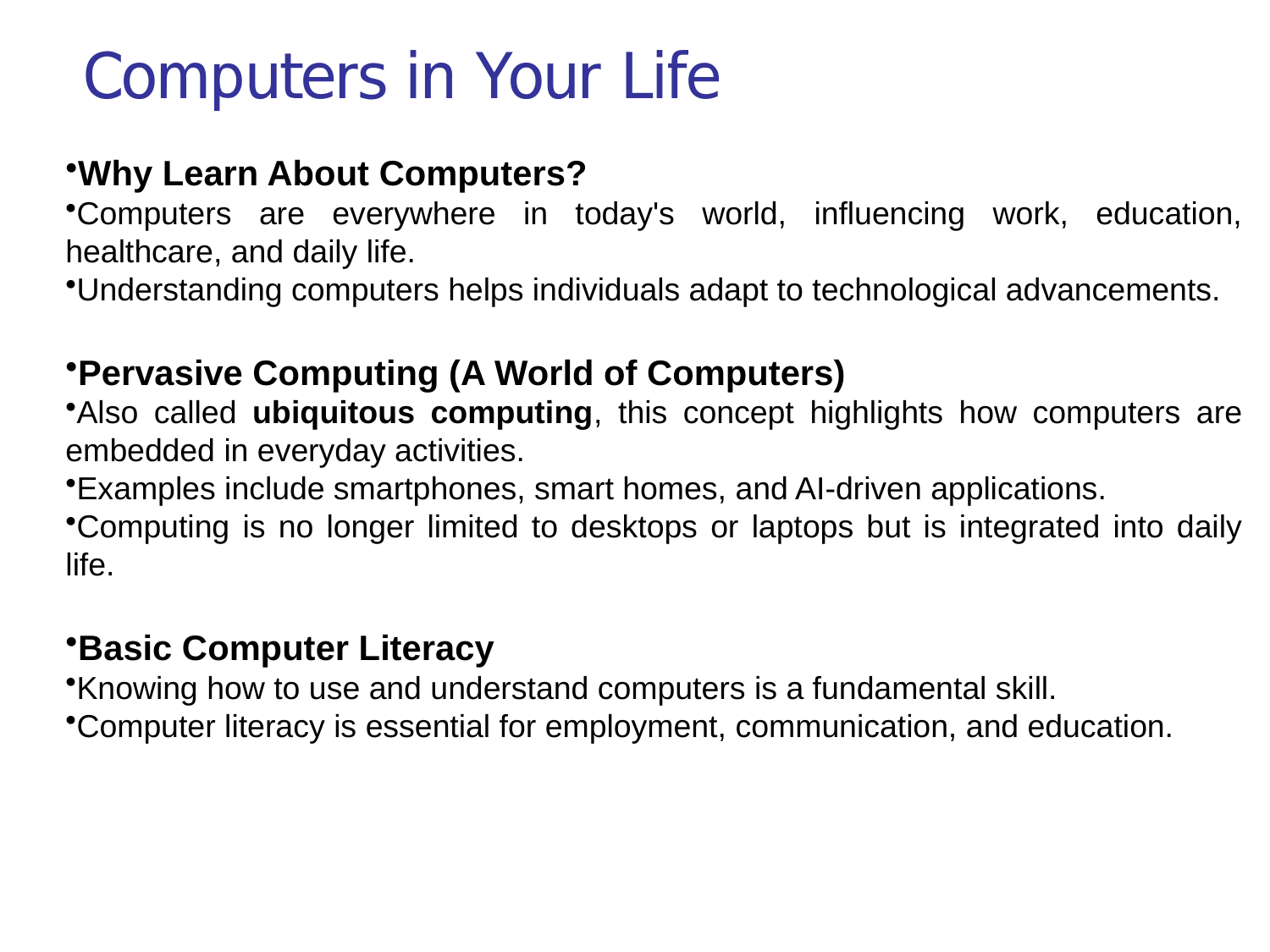

Computers in Your Life

Why Learn About Computers?
Computers are everywhere in today's world, influencing work, education, healthcare, and daily life.
Understanding computers helps individuals adapt to technological advancements.

Pervasive Computing (A World of Computers)
Also called ubiquitous computing, this concept highlights how computers are embedded in everyday activities.
Examples include smartphones, smart homes, and AI-driven applications.
Computing is no longer limited to desktops or laptops but is integrated into daily life.

Basic Computer Literacy
Knowing how to use and understand computers is a fundamental skill.
Computer literacy is essential for employment, communication, and education.

7